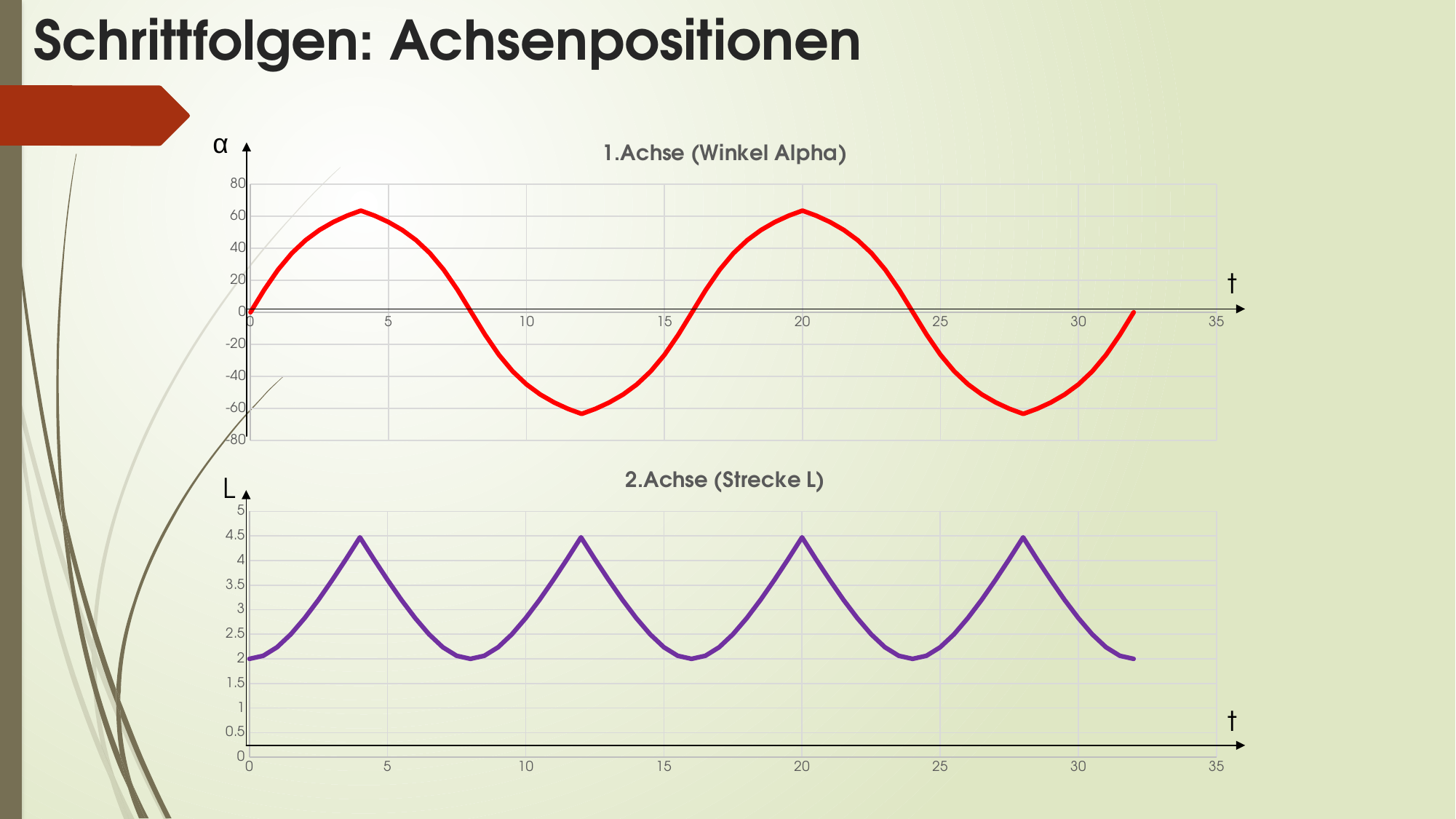

# Schrittfolgen: Achsenpositionen
α

### Chart: 1.Achse (Winkel Alpha)

| Category |  |
|---|---|
t

### Chart: 2.Achse (Strecke L)

| Category |  |
|---|---|
L
t